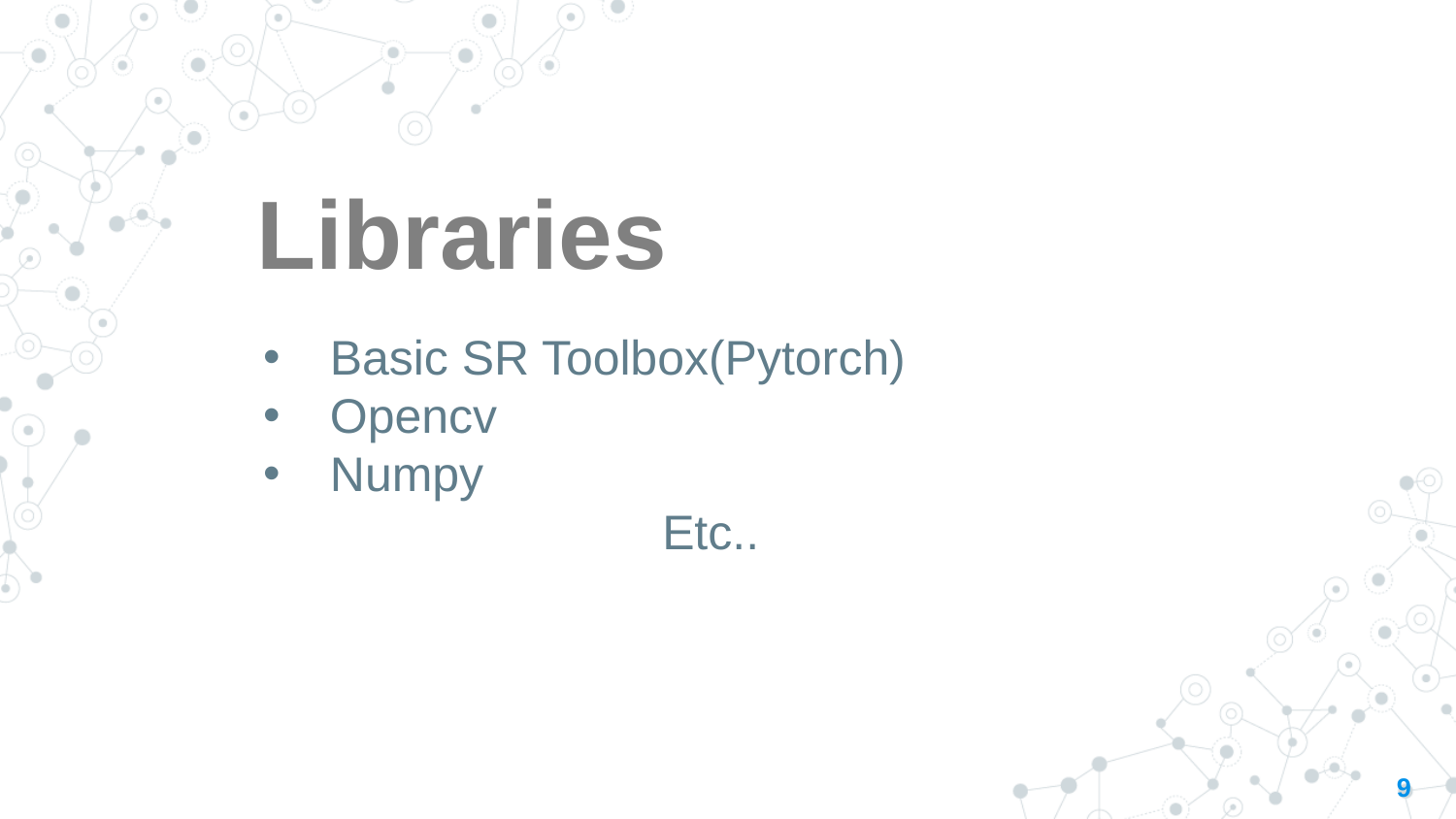

# Libraries
Basic SR Toolbox(Pytorch)
Opencv
Numpy
Etc..
9